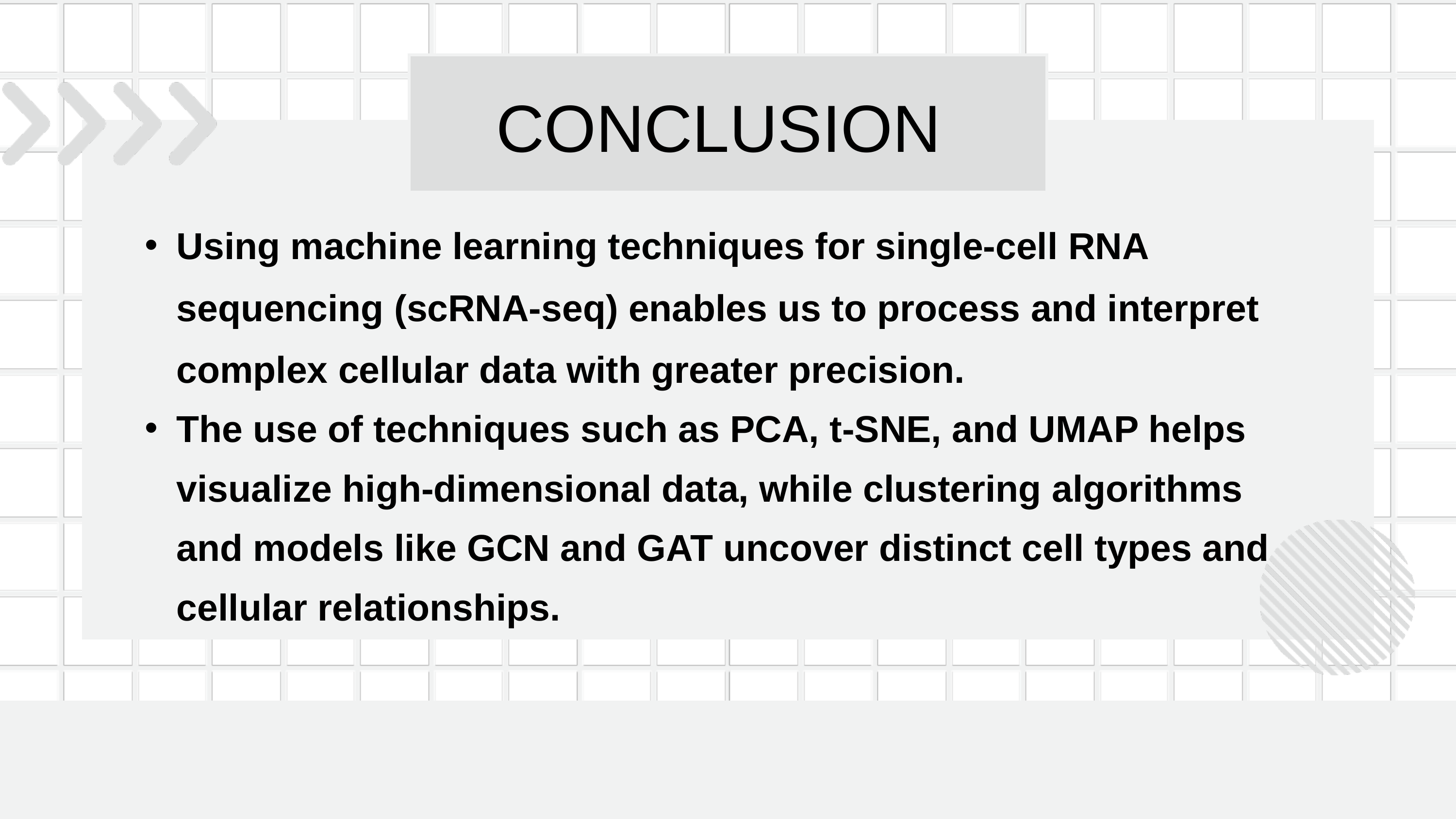

CONCLUSION

Using machine learning techniques for single-cell RNA sequencing (scRNA-seq) enables us to process and interpret complex cellular data with greater precision.
The use of techniques such as PCA, t-SNE, and UMAP helps visualize high-dimensional data, while clustering algorithms and models like GCN and GAT uncover distinct cell types and cellular relationships.